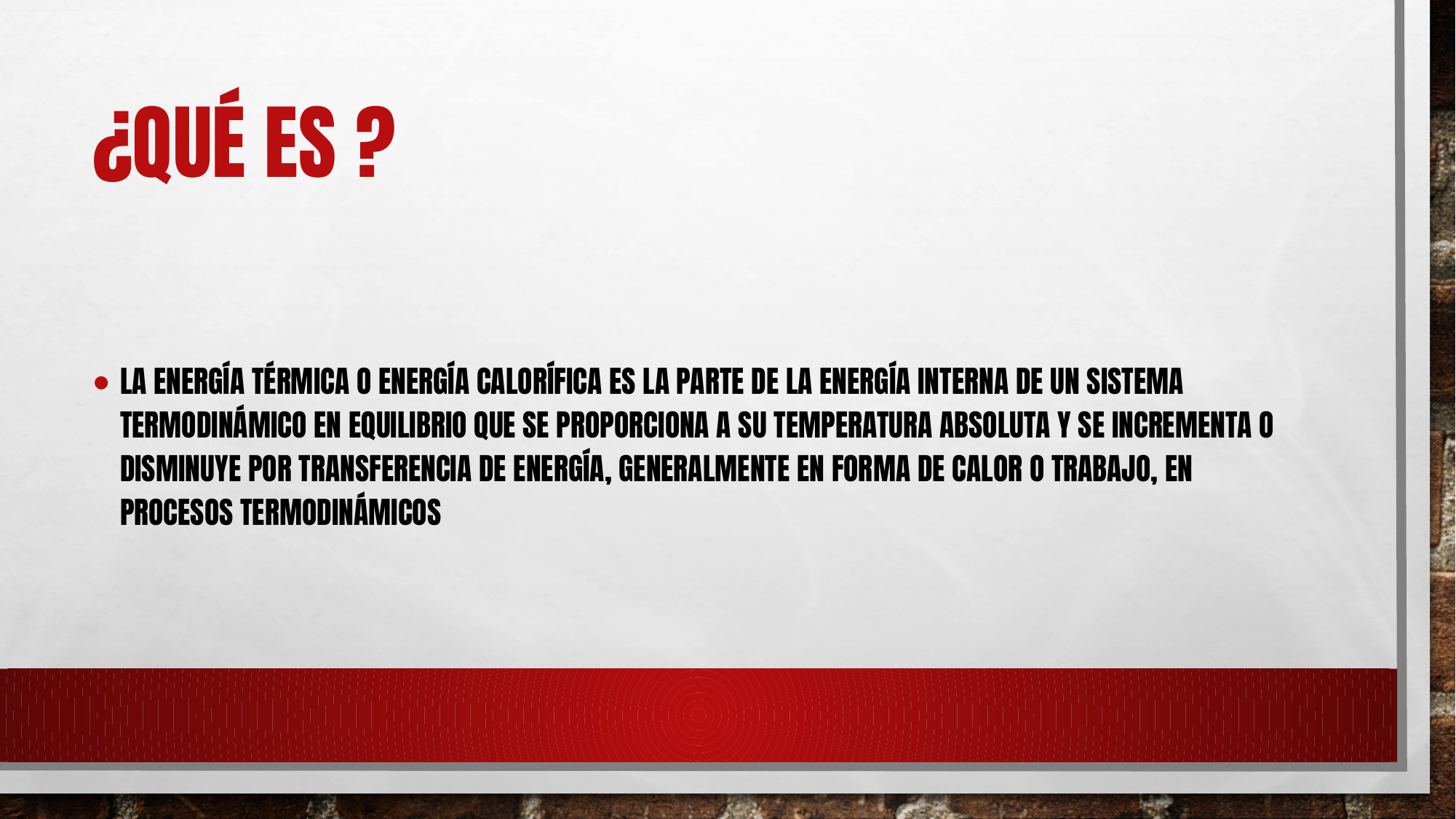

# ¿Qué es ?
La energía térmica o energía calorífica es la parte de la energía interna de un sistema termodinámico en equilibrio que se proporciona a su temperatura absoluta y se incrementa o disminuye por transferencia de energía, generalmente en forma de calor o trabajo, en procesos termodinámicos